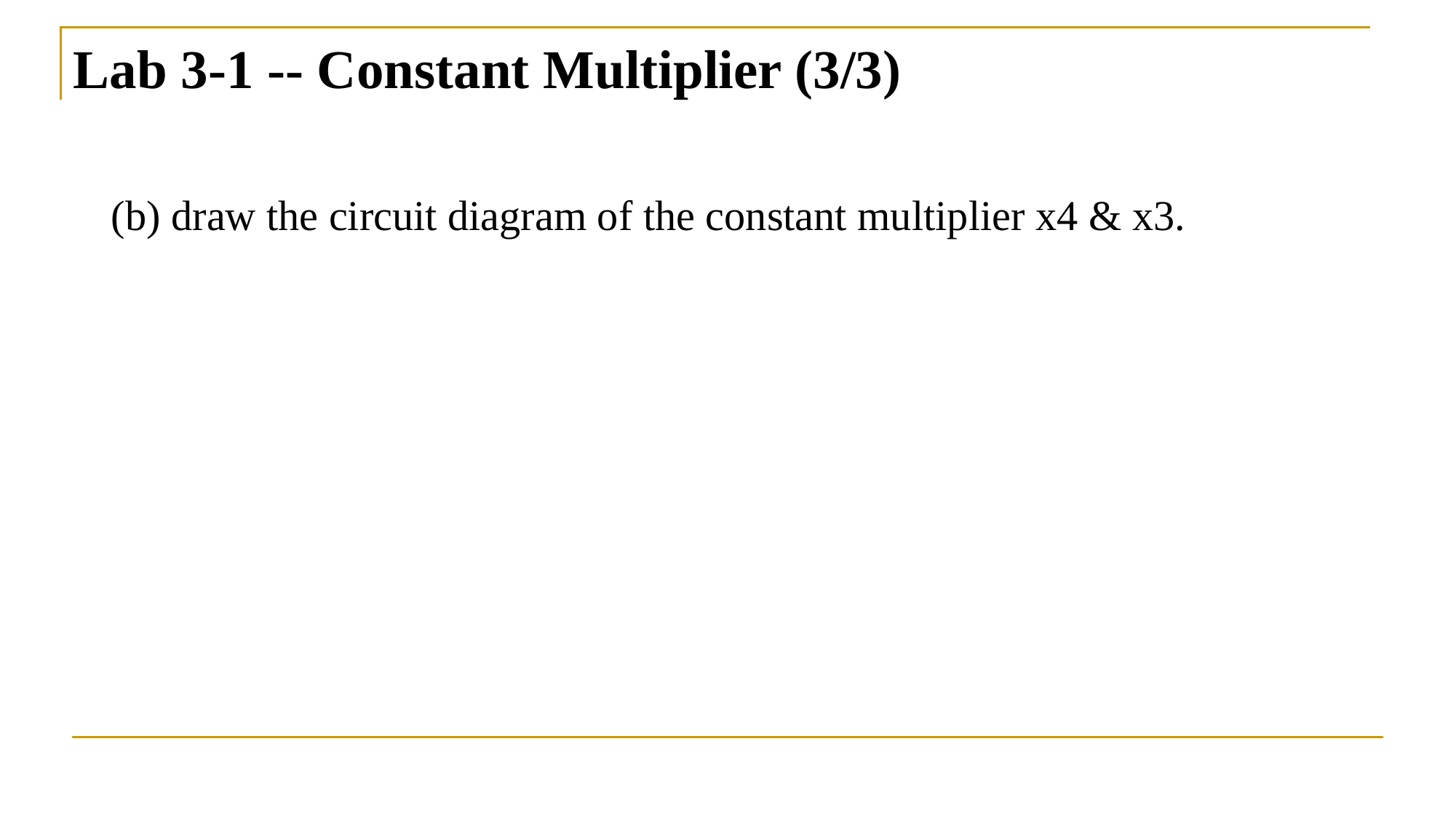

Lab 3-1 -- Constant Multiplier (3/3)
(b) draw the circuit diagram of the constant multiplier x4 & x3.